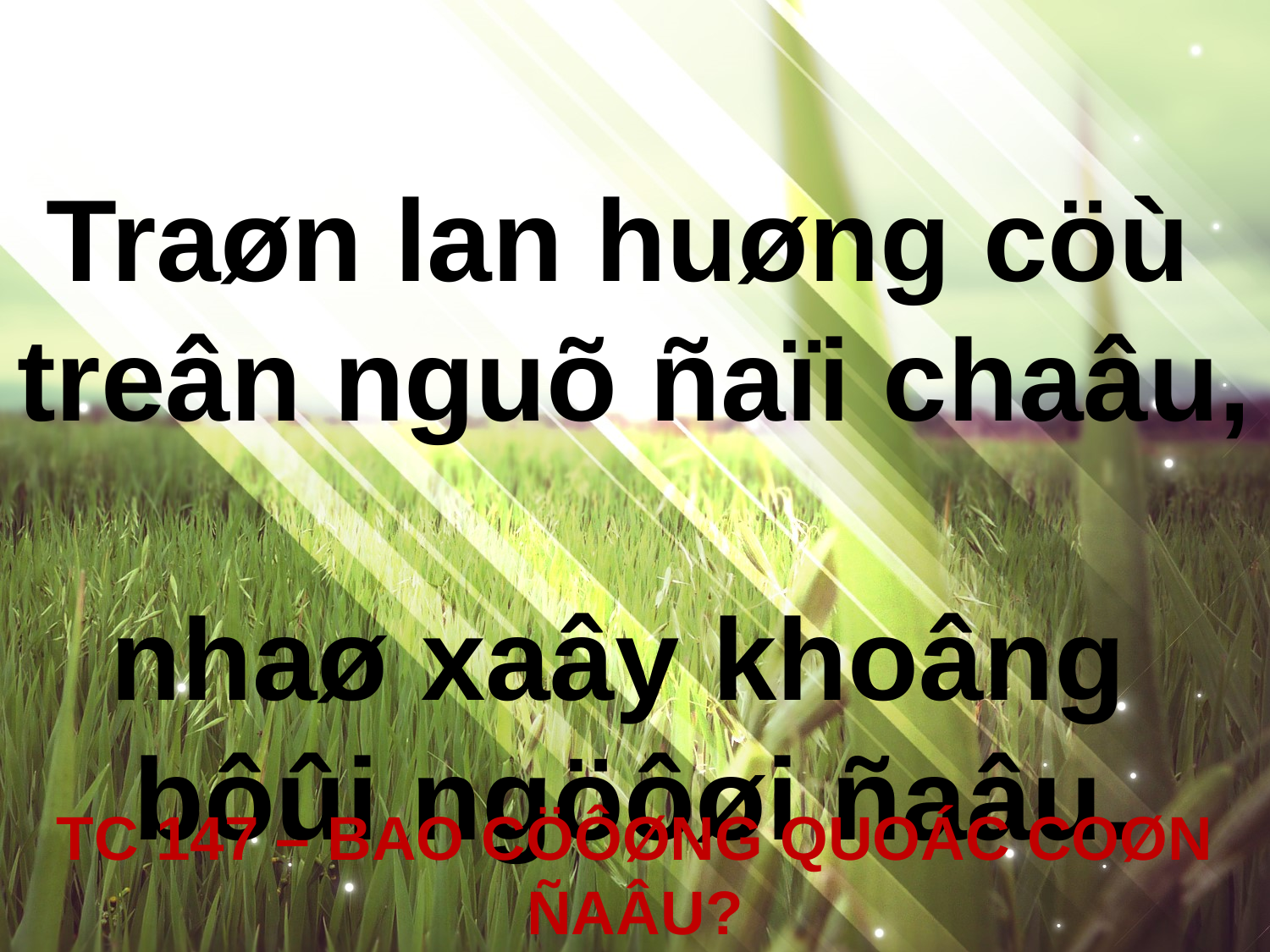

Traøn lan huøng cöù
treân nguõ ñaïi chaâu,
nhaø xaây khoâng
bôûi ngöôøi ñaâu.
TC 147 – BAO CÖÔØNG QUOÁC COØN ÑAÂU?